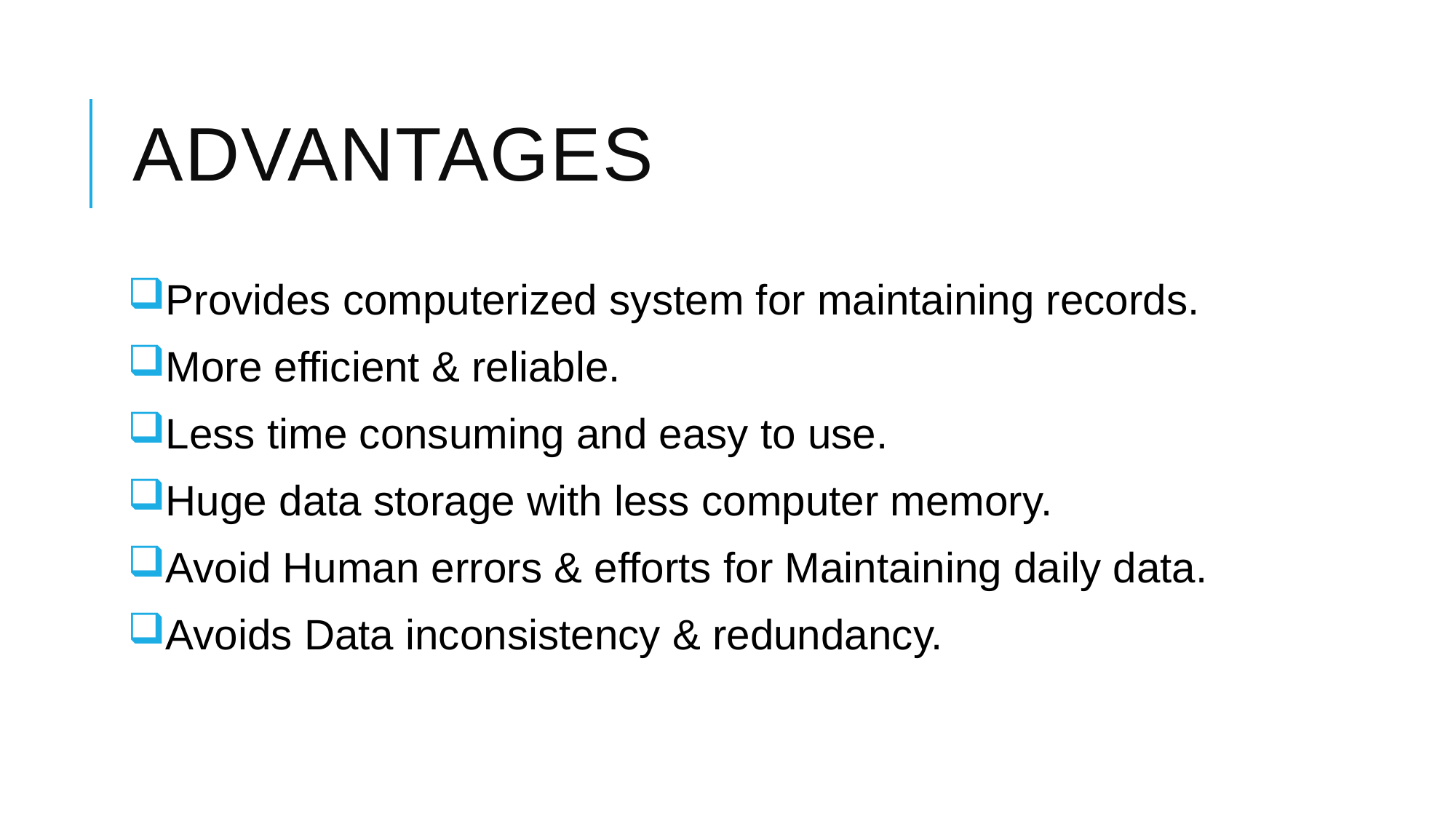

# Advantages
Provides computerized system for maintaining records.
More efficient & reliable.
Less time consuming and easy to use.
Huge data storage with less computer memory.
Avoid Human errors & efforts for Maintaining daily data.
Avoids Data inconsistency & redundancy.